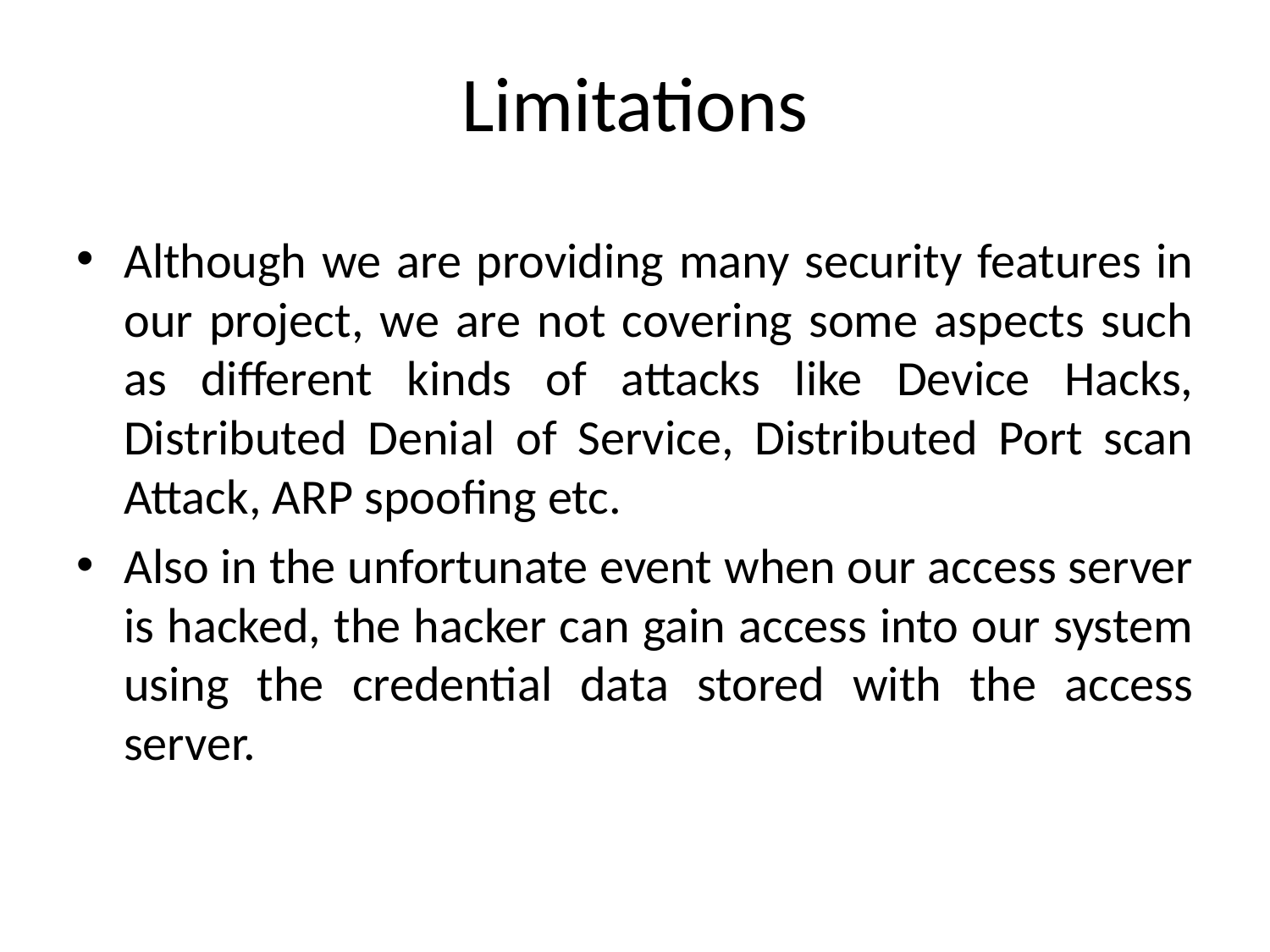

# Limitations
Although we are providing many security features in our project, we are not covering some aspects such as different kinds of attacks like Device Hacks, Distributed Denial of Service, Distributed Port scan Attack, ARP spoofing etc.
Also in the unfortunate event when our access server is hacked, the hacker can gain access into our system using the credential data stored with the access server.